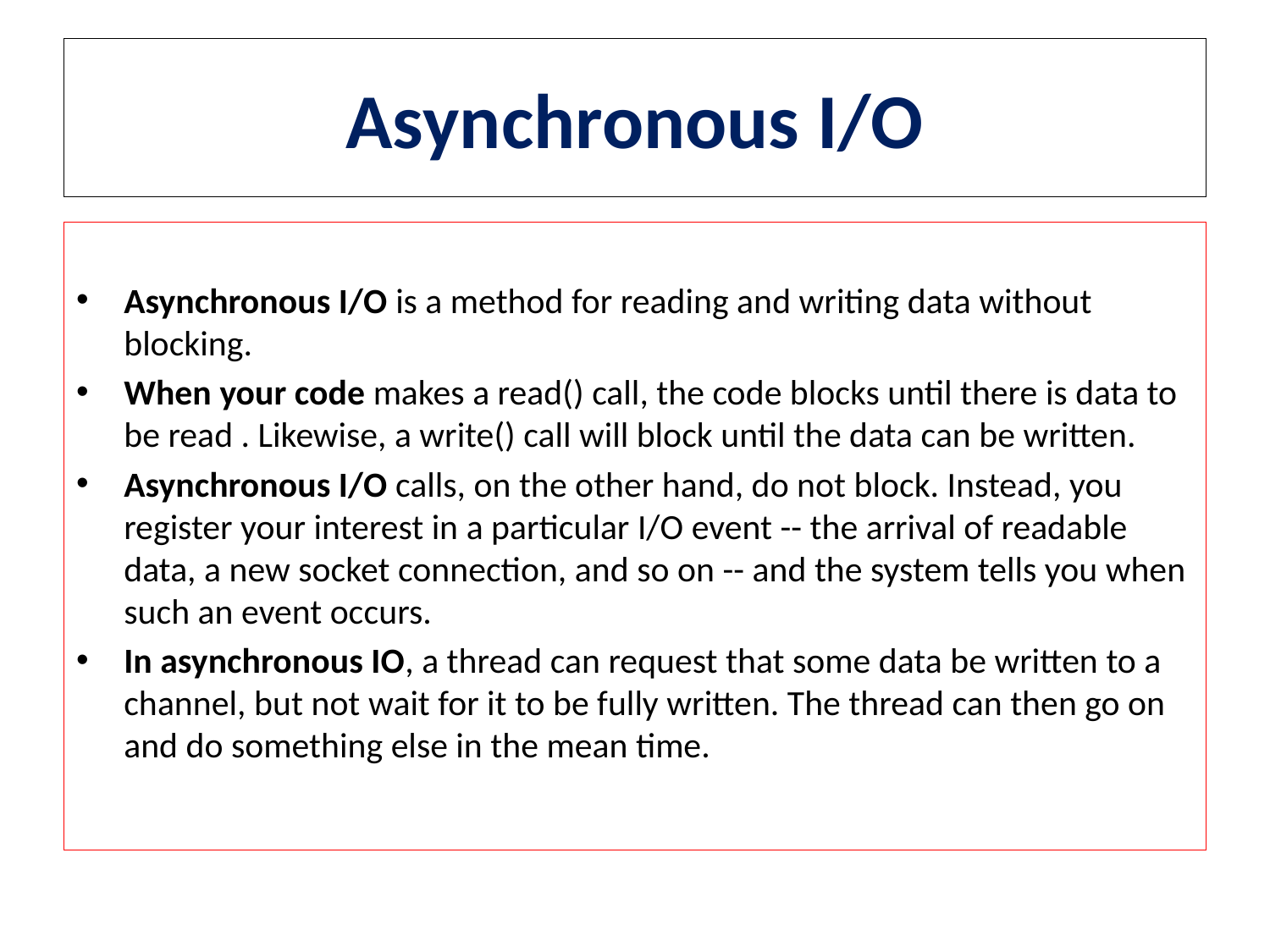

# Asynchronous I/O

Asynchronous I/O is a method for reading and writing data without blocking.
When your code makes a read() call, the code blocks until there is data to be read . Likewise, a write() call will block until the data can be written.
Asynchronous I/O calls, on the other hand, do not block. Instead, you register your interest in a particular I/O event -- the arrival of readable data, a new socket connection, and so on -- and the system tells you when such an event occurs.
In asynchronous IO, a thread can request that some data be written to a channel, but not wait for it to be fully written. The thread can then go on and do something else in the mean time.